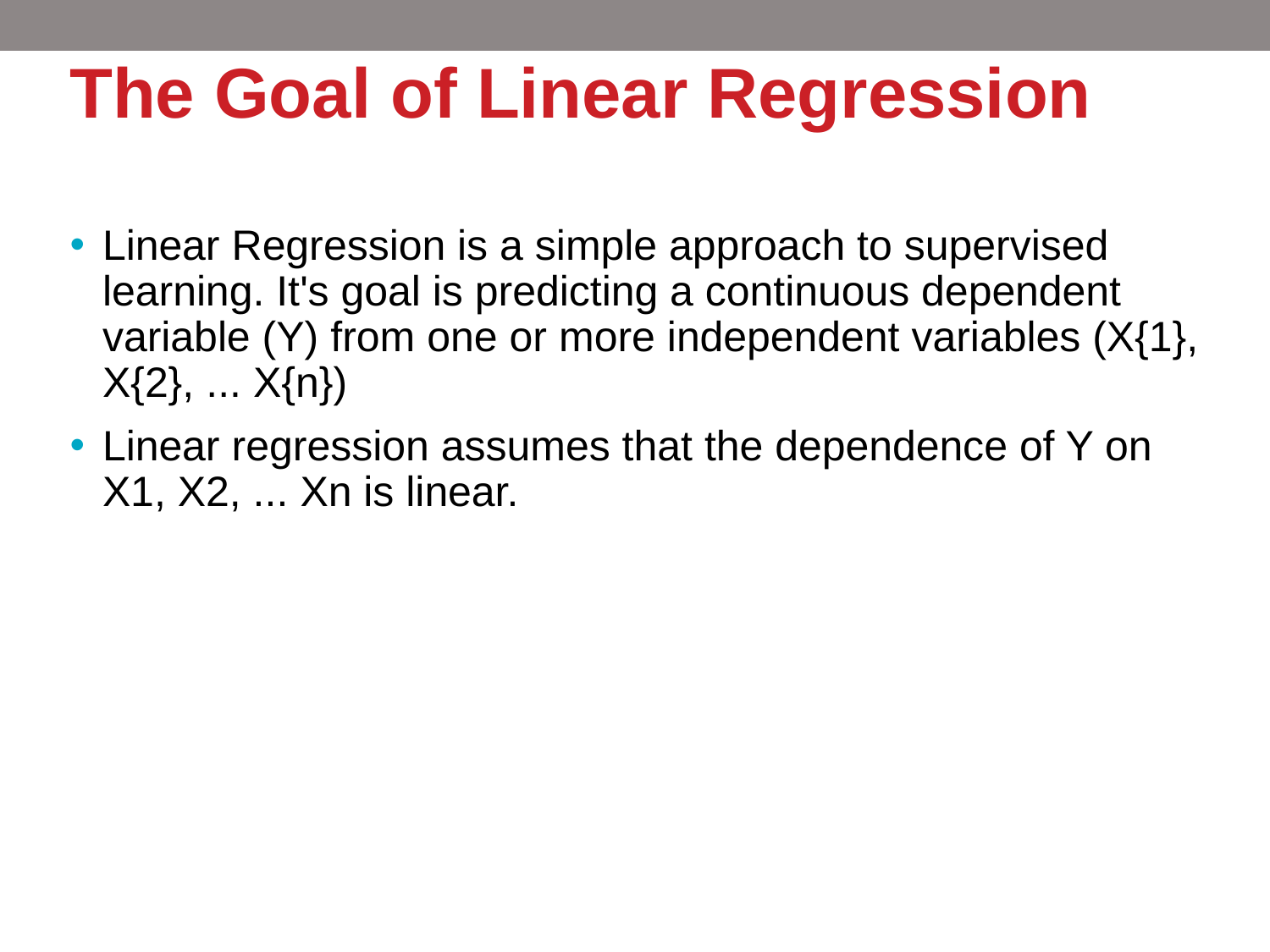

# The Goal of Linear Regression
Linear Regression is a simple approach to supervised learning. It's goal is predicting a continuous dependent variable (Y) from one or more independent variables (X{1}, X{2}, ... X{n})
Linear regression assumes that the dependence of Y on X1, X2, ... Xn is linear.